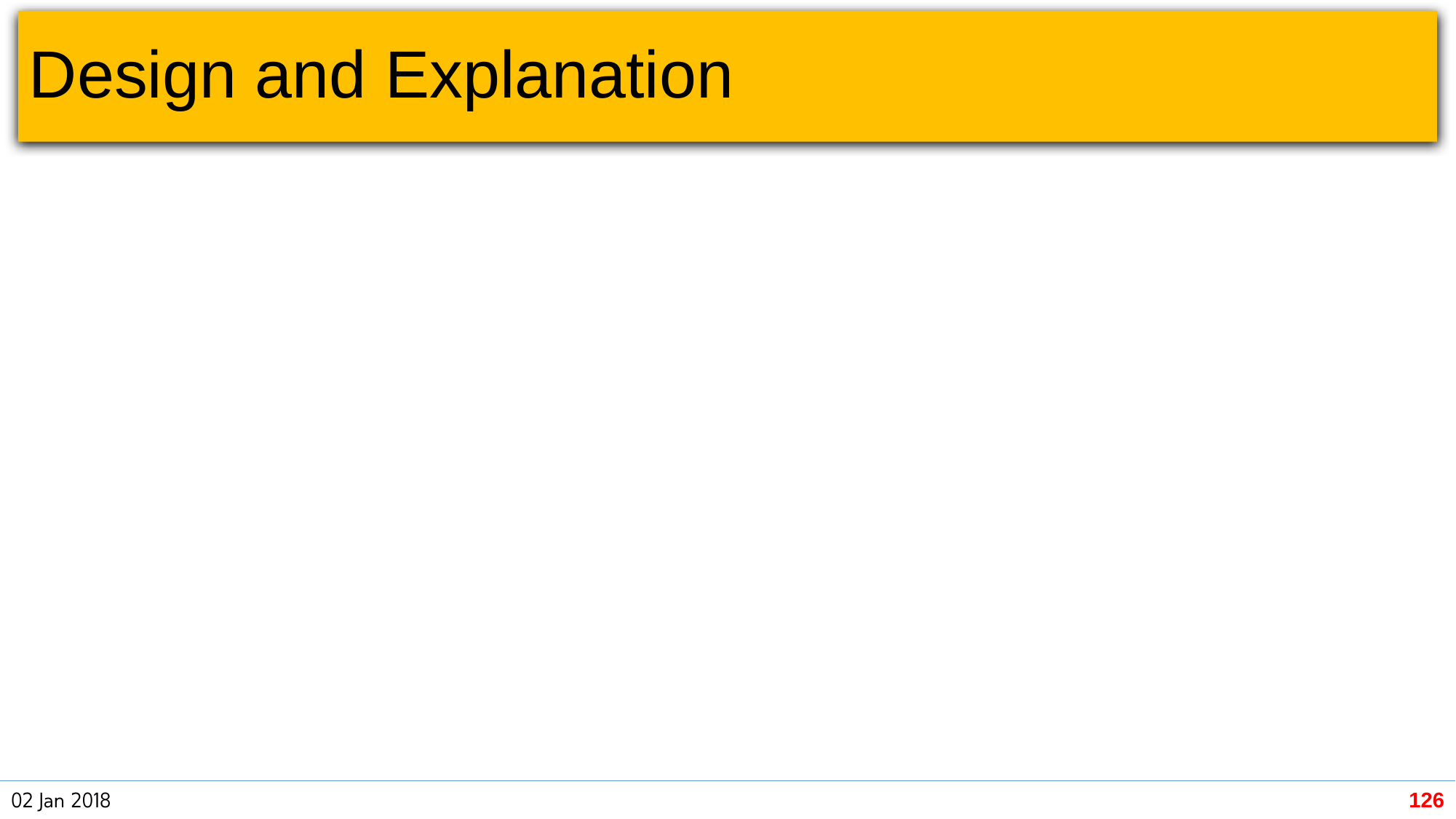

# Design and Explanation

02 Jan 2018
126